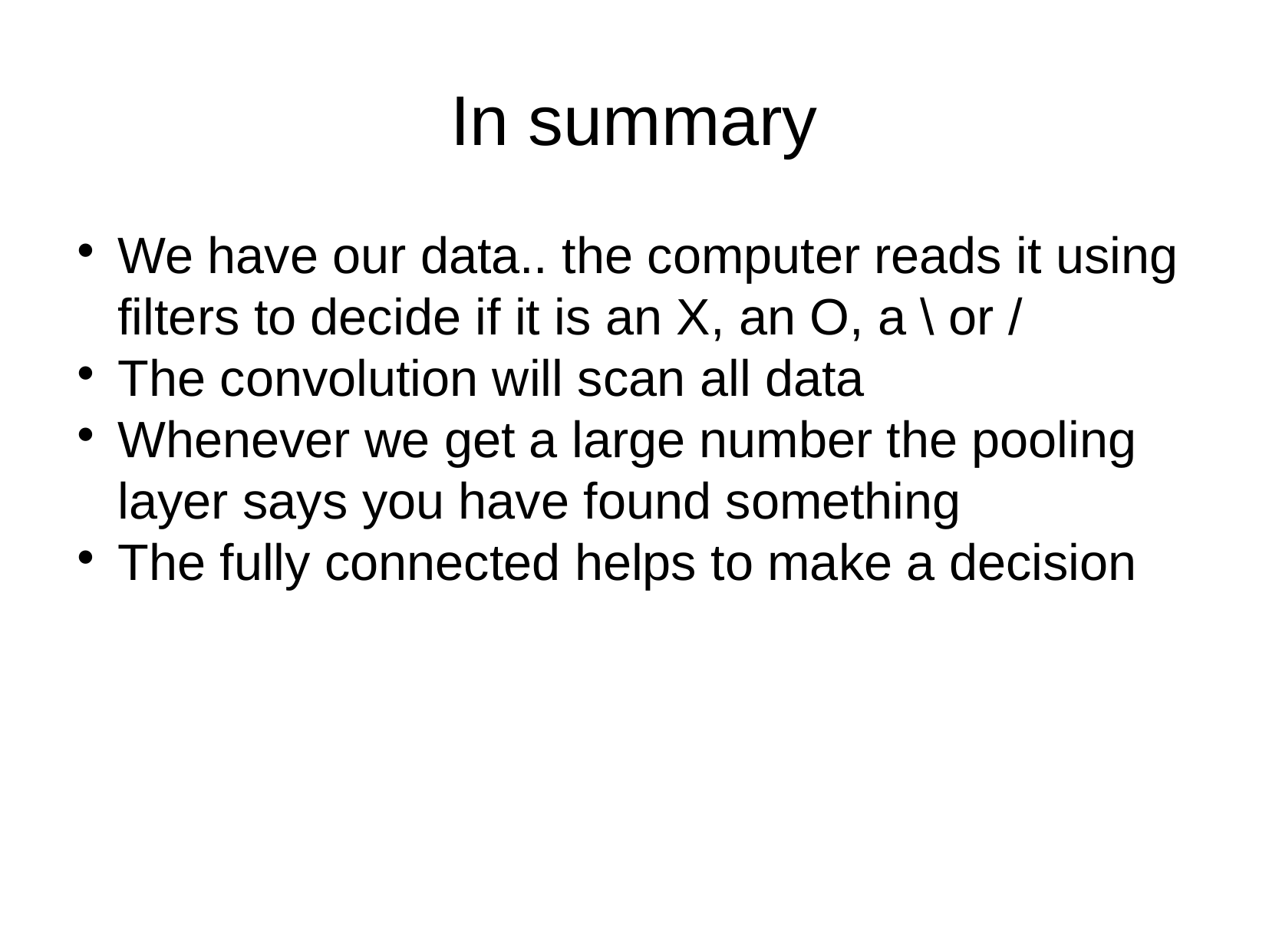

In summary
We have our data.. the computer reads it using filters to decide if it is an X, an O, a \ or /
The convolution will scan all data
Whenever we get a large number the pooling layer says you have found something
The fully connected helps to make a decision